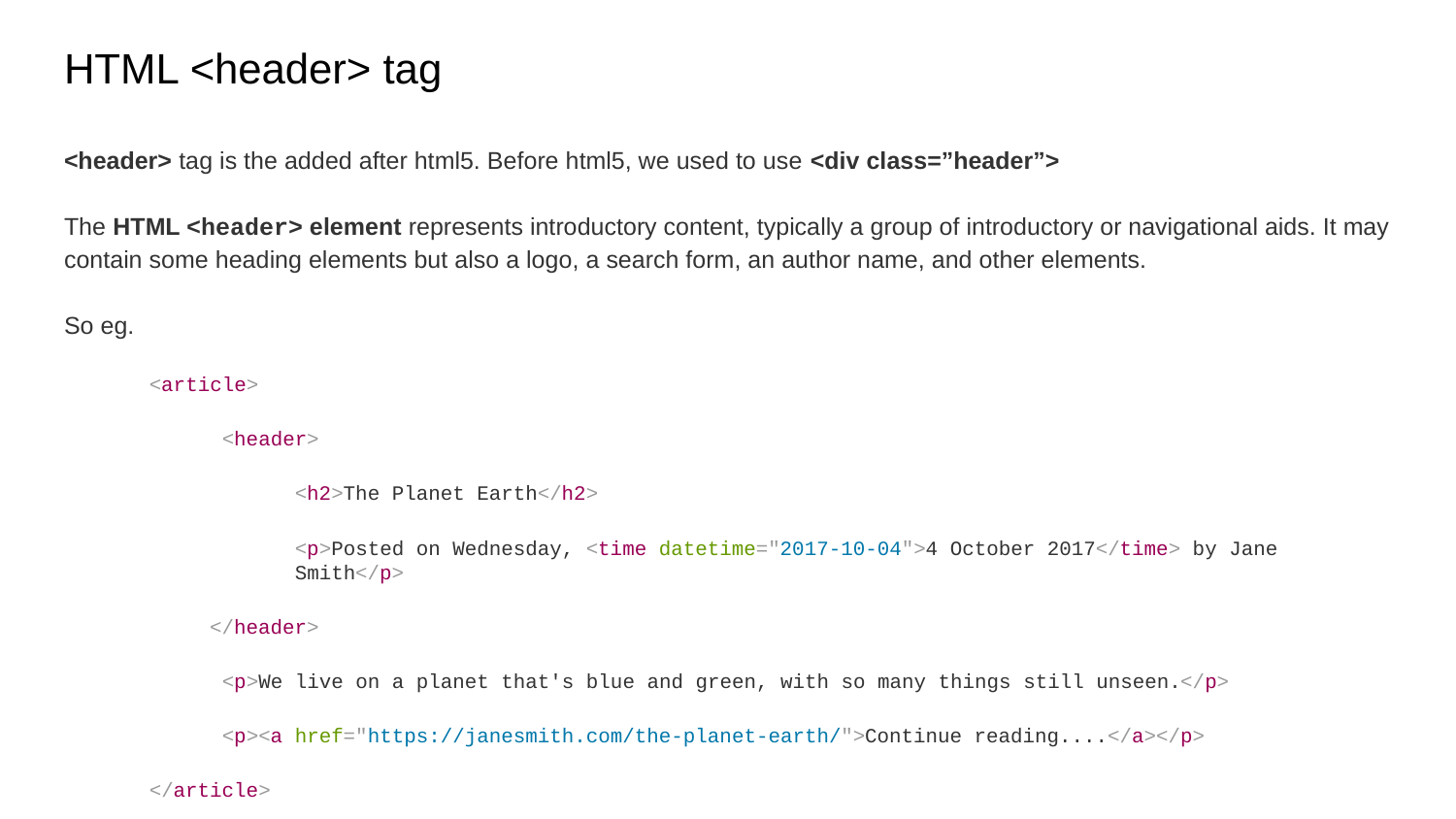

# HTML <header> tag

<header> tag is the added after html5. Before html5, we used to use <div class=”header”>
The HTML <header> element represents introductory content, typically a group of introductory or navigational aids. It may contain some heading elements but also a logo, a search form, an author name, and other elements.
So eg.
<article>
<header>
<h2>The Planet Earth</h2>
<p>Posted on Wednesday, <time datetime="2017-10-04">4 October 2017</time> by Jane Smith</p>
</header>
<p>We live on a planet that's blue and green, with so many things still unseen.</p>
<p><a href="https://janesmith.com/the-planet-earth/">Continue reading....</a></p>
</article>